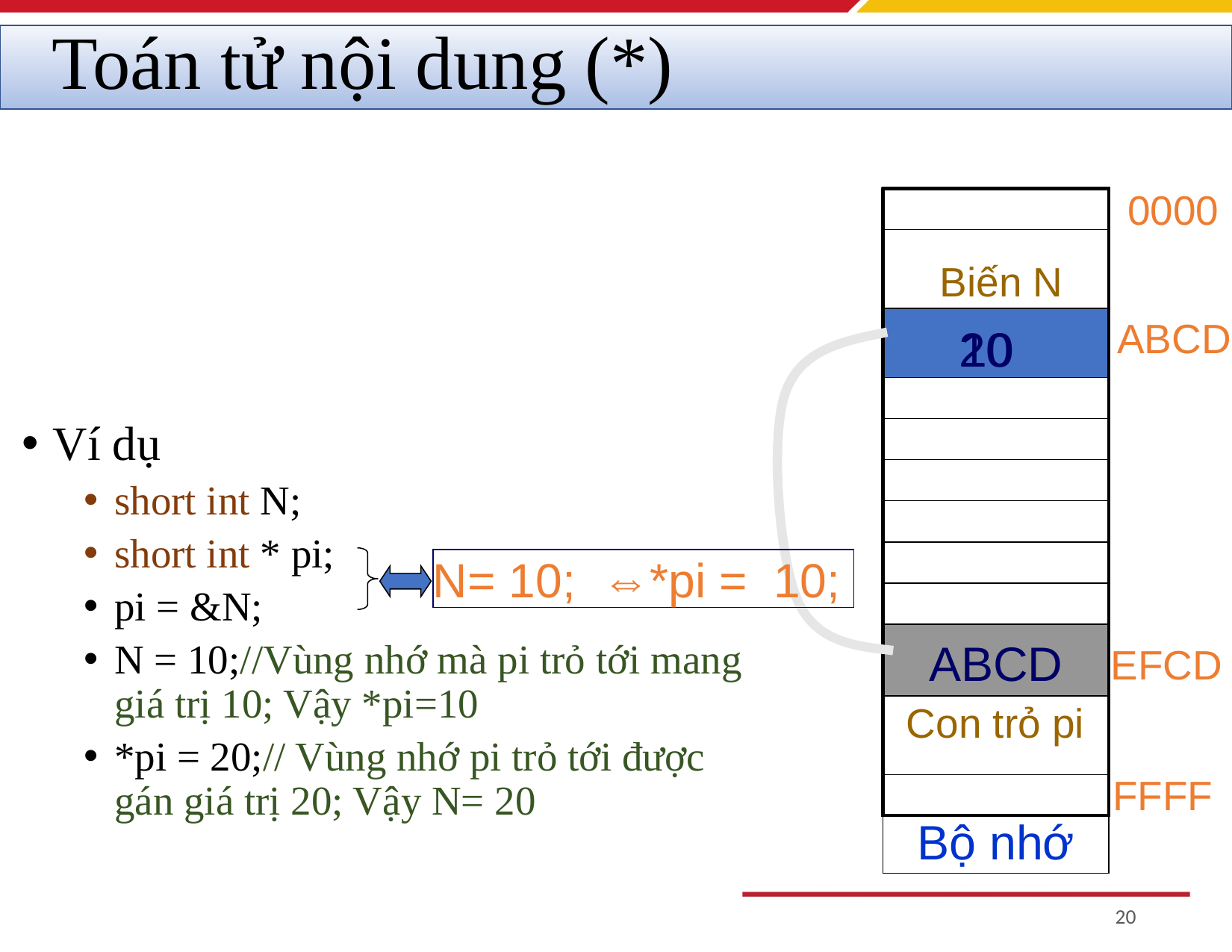

# Toán tử nội dung (*)

0000
|  |
| --- |
|  |
|  |
|  |
|  |
|  |
|  |
|  |
|  |
| ABCD |
|  |
|  |
| Bộ nhớ |
Biến N
ABCD
20
10

Ví dụ
short int N;
short int * pi;
pi = &N;
N = 10;//Vùng nhớ mà pi trỏ tới mang giá trị 10; Vậy *pi=10
*pi = 20;// Vùng nhớ pi trỏ tới được gán giá trị 20; Vậy N= 20

N= 10;  ⇔*pi =  10;

EFCD
Con trỏ pi
FFFF
20